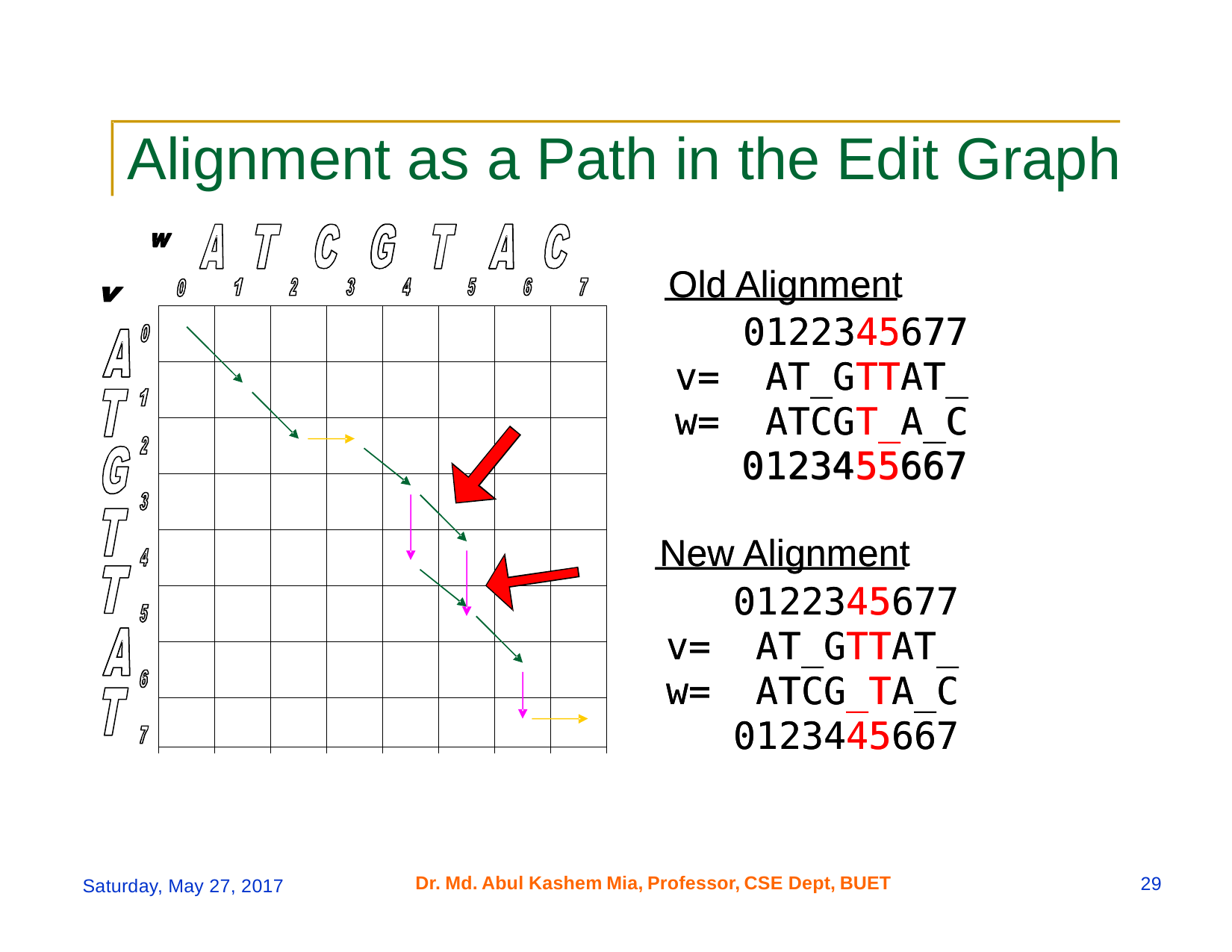

Alignment as a Path in the Edit Graph

Old Alignment
Old Alignment

01223
0122345
45677
677

v=
v=  AT_G
 AT_GTT
TTAT_
AT_

w=
w=  ATCG
A_C
0123455667
 ATCGT_
T_A_C

0123455667

New Alignment
New Alignment

01223
0122345
45677
677

v=
v=  AT_G
 AT_GTT
TTAT_
AT_

w=
w=  ATCG
 ATCG_T
_TA_C
A_C

01234
0123445
45667
667

Dr.
Md.
Abul
Kashem
Mia,
Professor,
CSE Dept,
BUET
29
Saturday, May 27, 2017